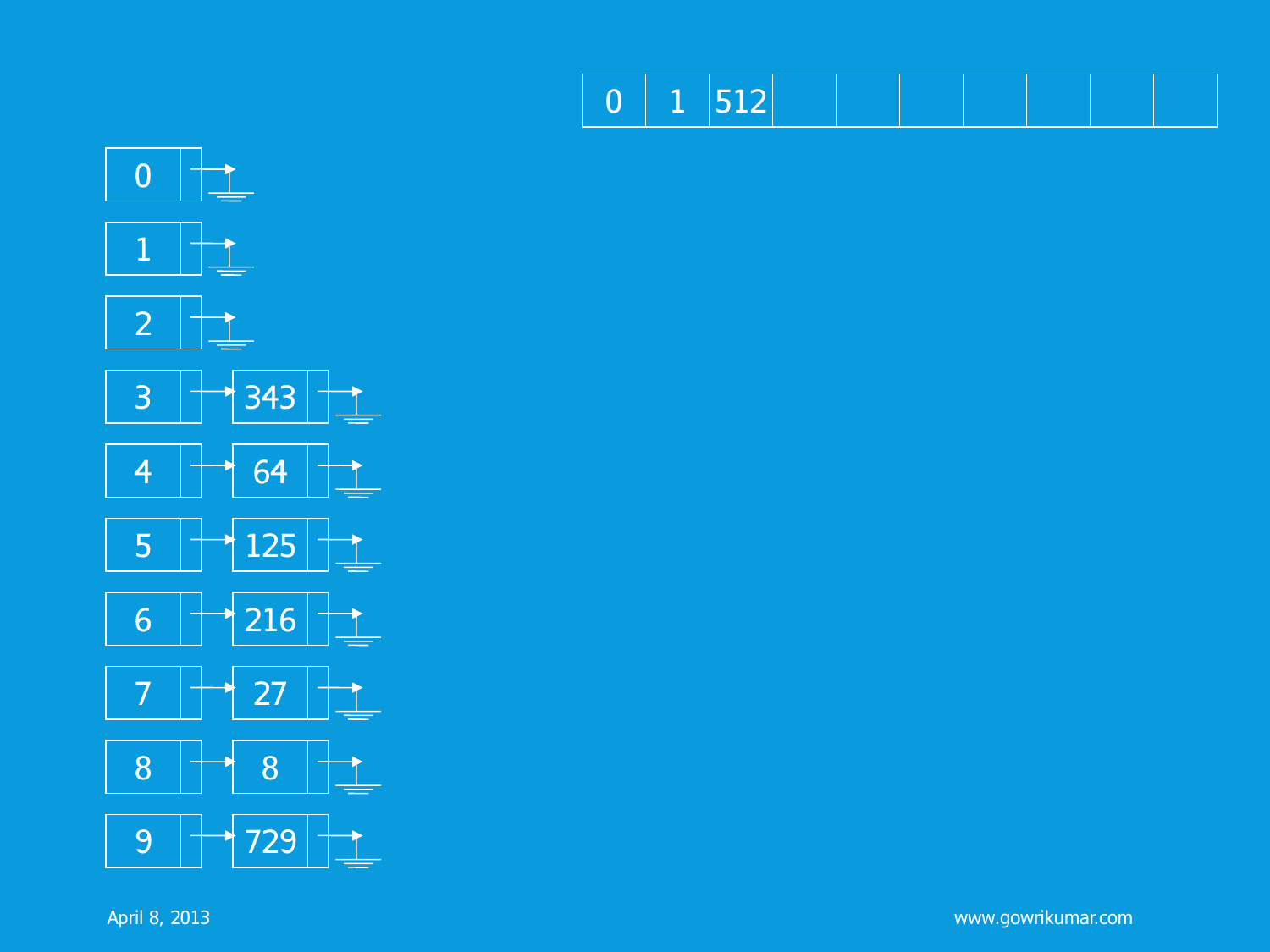

0
1
512

0

1

2

3

343

4

64

5

125

6

216

7

27

8

8

9

729

April 8, 2013
www.gowrikumar.com